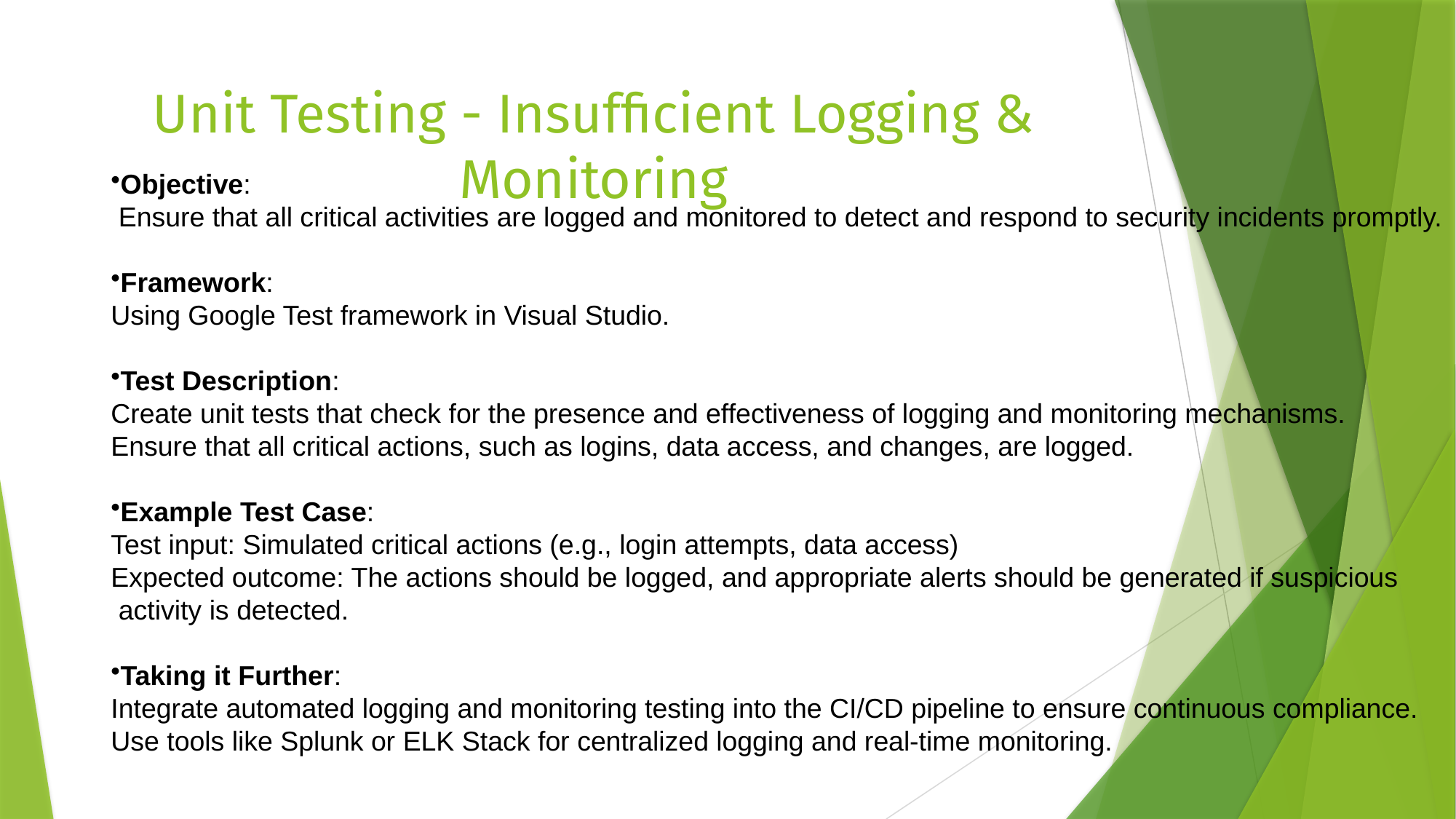

# Unit Testing - Insufficient Logging & Monitoring
Objective:
 Ensure that all critical activities are logged and monitored to detect and respond to security incidents promptly.

Framework:
Using Google Test framework in Visual Studio.

Test Description:
Create unit tests that check for the presence and effectiveness of logging and monitoring mechanisms.
Ensure that all critical actions, such as logins, data access, and changes, are logged.

Example Test Case:
Test input: Simulated critical actions (e.g., login attempts, data access)
Expected outcome: The actions should be logged, and appropriate alerts should be generated if suspicious
 activity is detected.

Taking it Further:
Integrate automated logging and monitoring testing into the CI/CD pipeline to ensure continuous compliance.
Use tools like Splunk or ELK Stack for centralized logging and real-time monitoring.